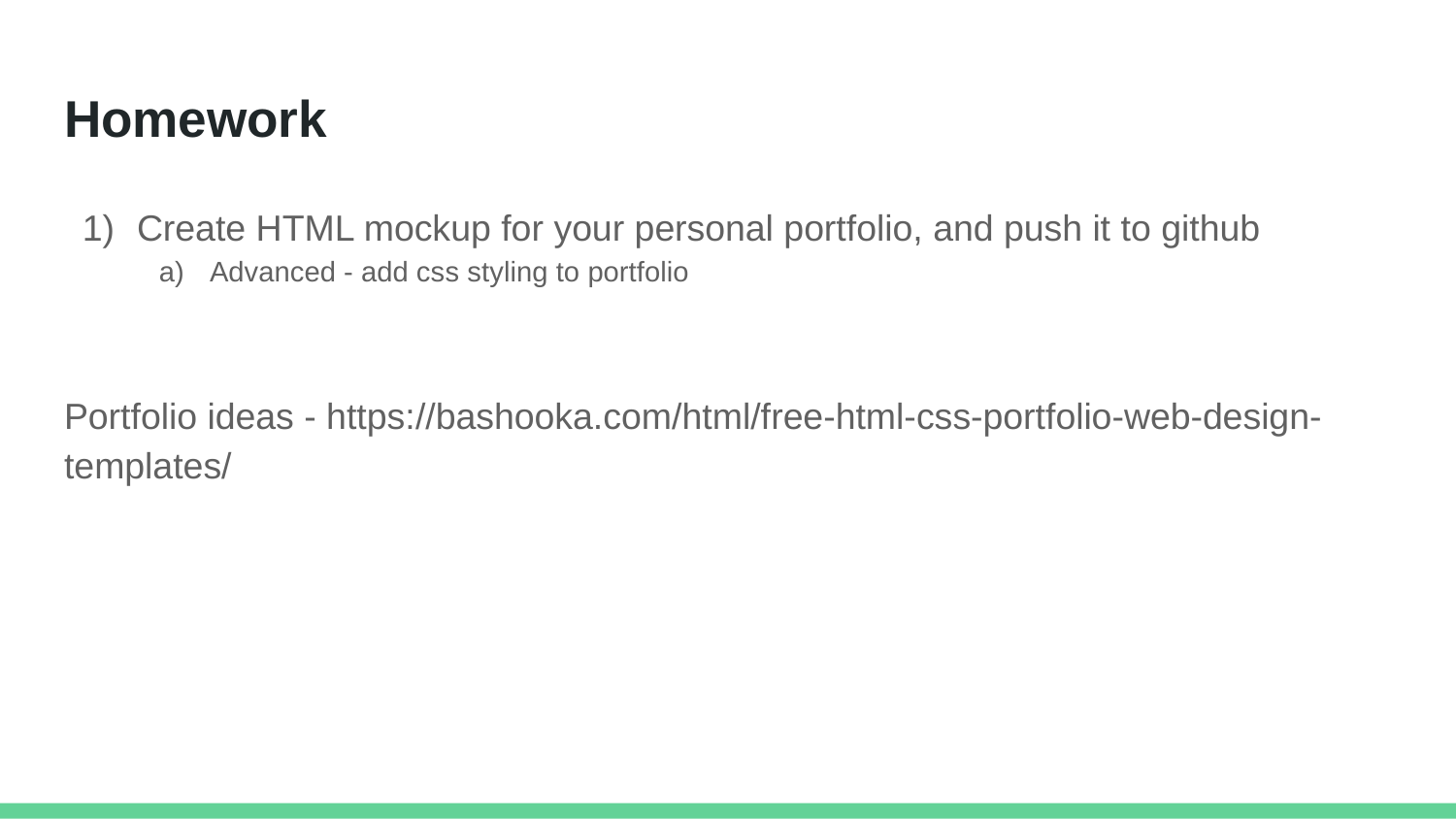

# Homework
Create HTML mockup for your personal portfolio, and push it to github
Advanced - add css styling to portfolio

Portfolio ideas - https://bashooka.com/html/free-html-css-portfolio-web-design-templates/